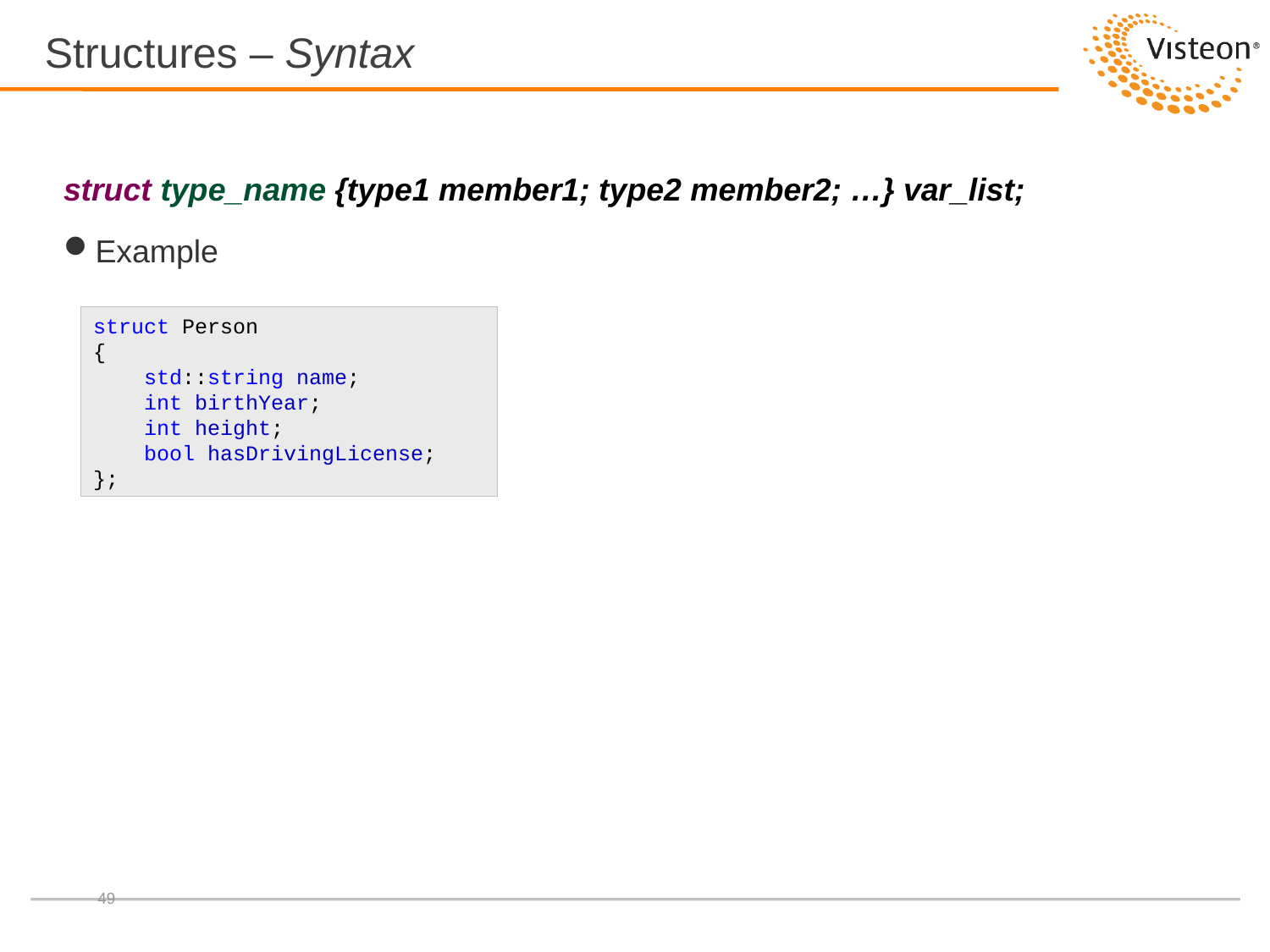

# Structures – Syntax
struct type_name {type1 member1; type2 member2; …} var_list;
Example

struct Person
{
    std::string name;
    int birthYear;
    int height;
    bool hasDrivingLicense;
};
49